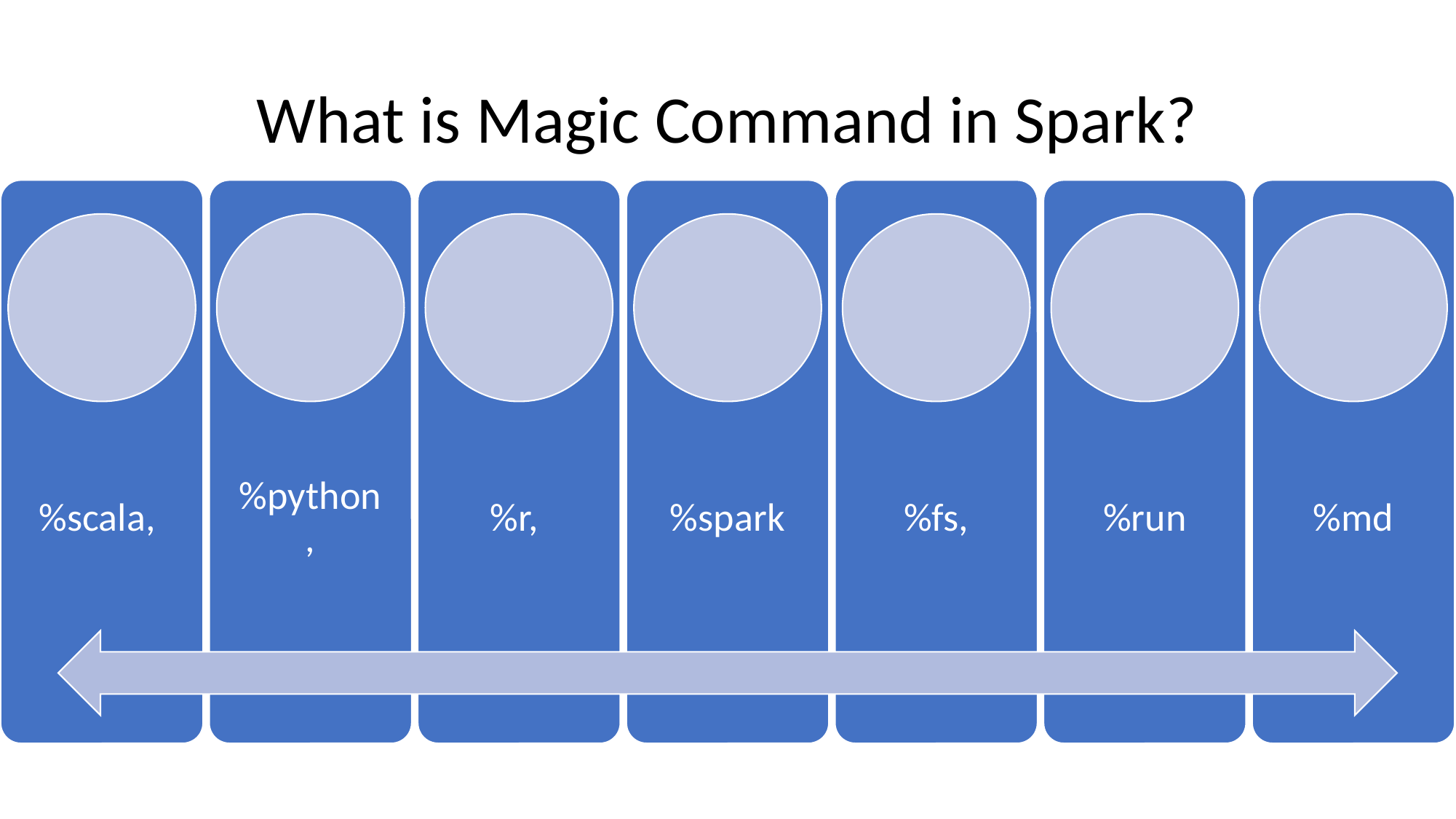

# What is Magic Command in Spark?
%scala,
%python,
%r,
%spark
%fs,
%run
%md